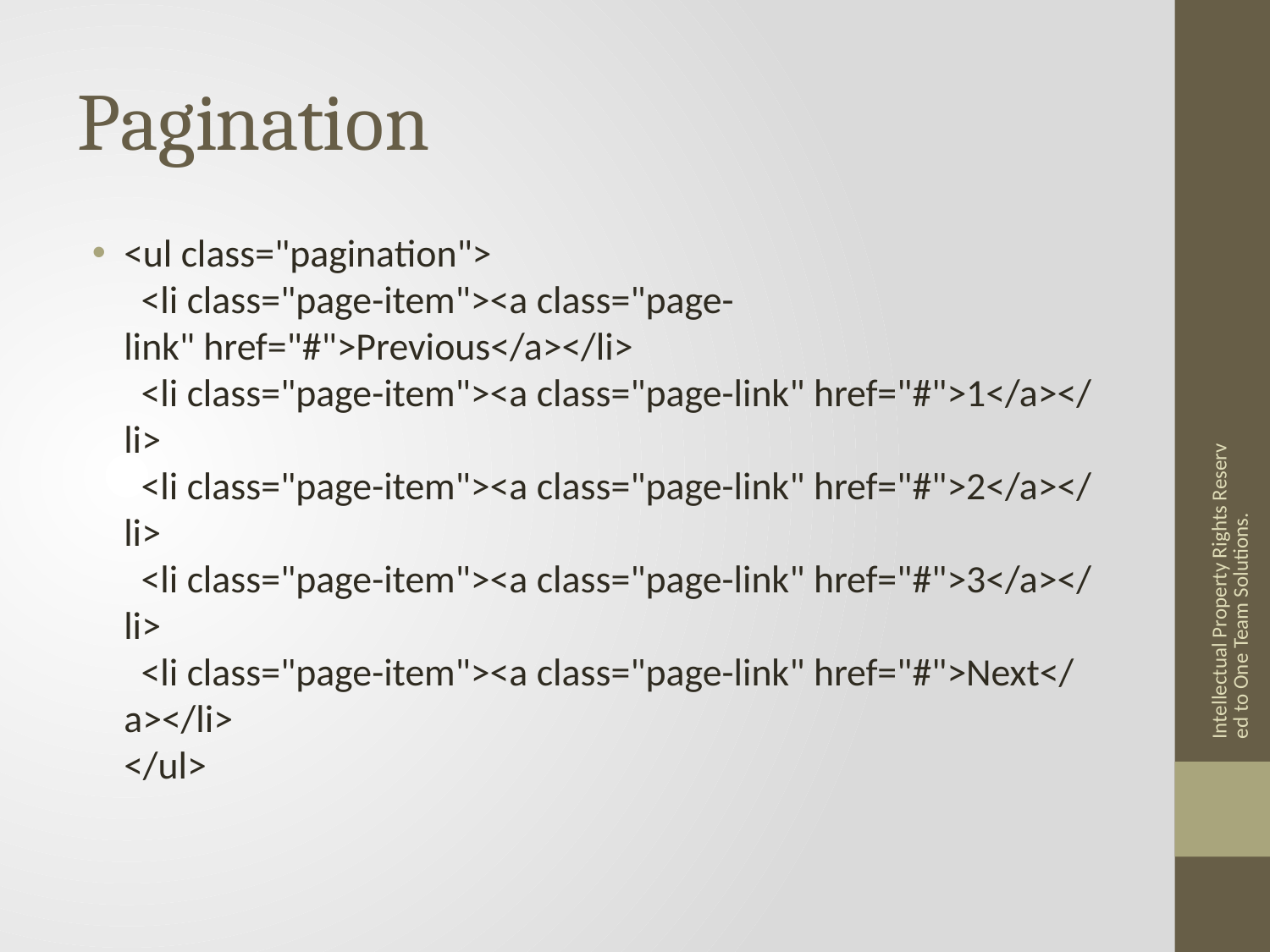

# Pagination
<ul class="pagination">
  <li class="page-item"><a class="page-link" href="#">Previous</a></li>
  <li class="page-item"><a class="page-link" href="#">1</a></li>
  <li class="page-item"><a class="page-link" href="#">2</a></li>
  <li class="page-item"><a class="page-link" href="#">3</a></li>
  <li class="page-item"><a class="page-link" href="#">Next</a></li>
</ul>
Intellectual Property Rights Reserved to One Team Solutions.